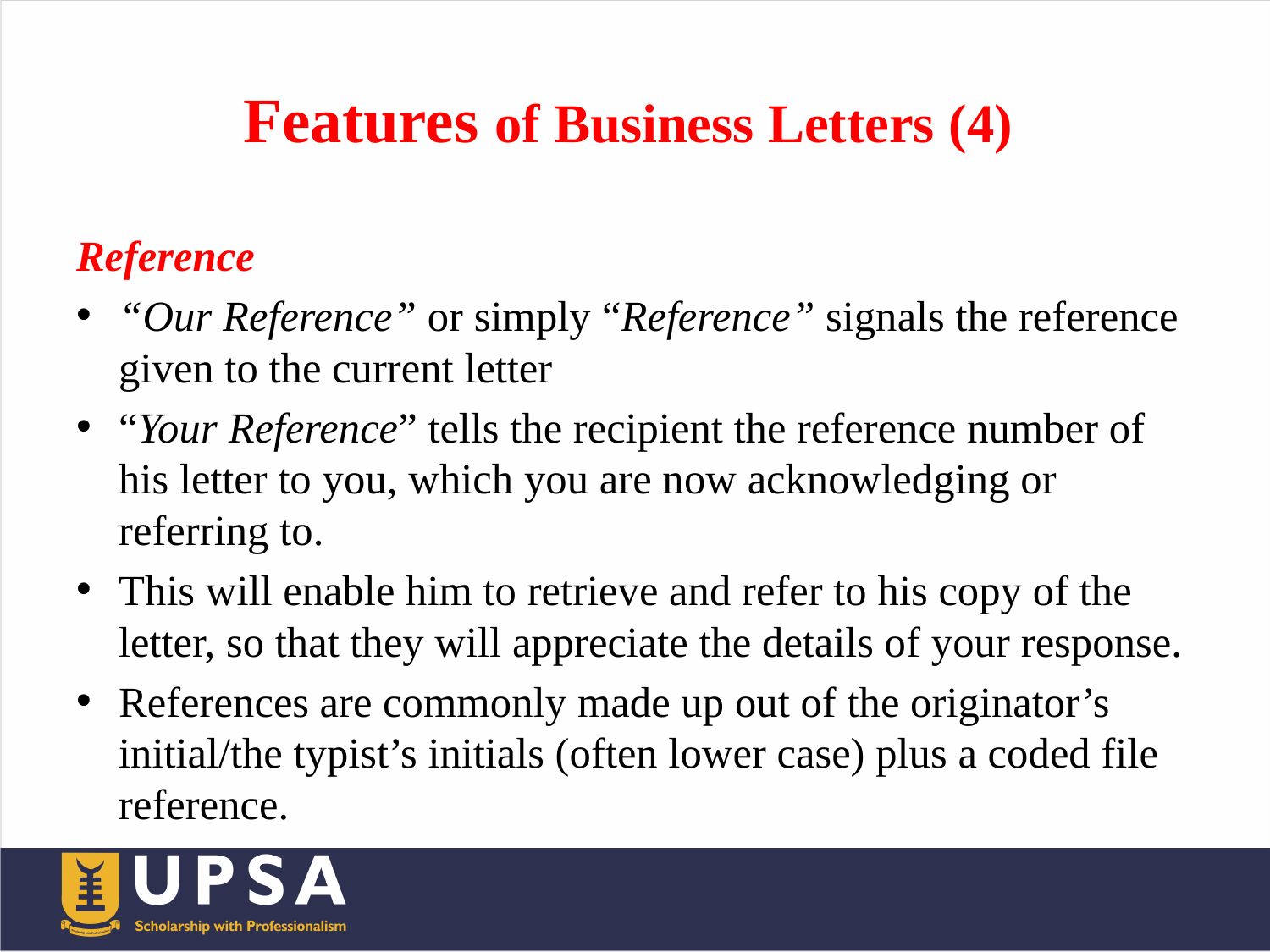

# Features of Business Letters (4)
Reference
“Our Reference” or simply “Reference” signals the reference given to the current letter
“Your Reference” tells the recipient the reference number of his letter to you, which you are now acknowledging or referring to.
This will enable him to retrieve and refer to his copy of the letter, so that they will appreciate the details of your response.
References are commonly made up out of the originator’s initial/the typist’s initials (often lower case) plus a coded file reference.